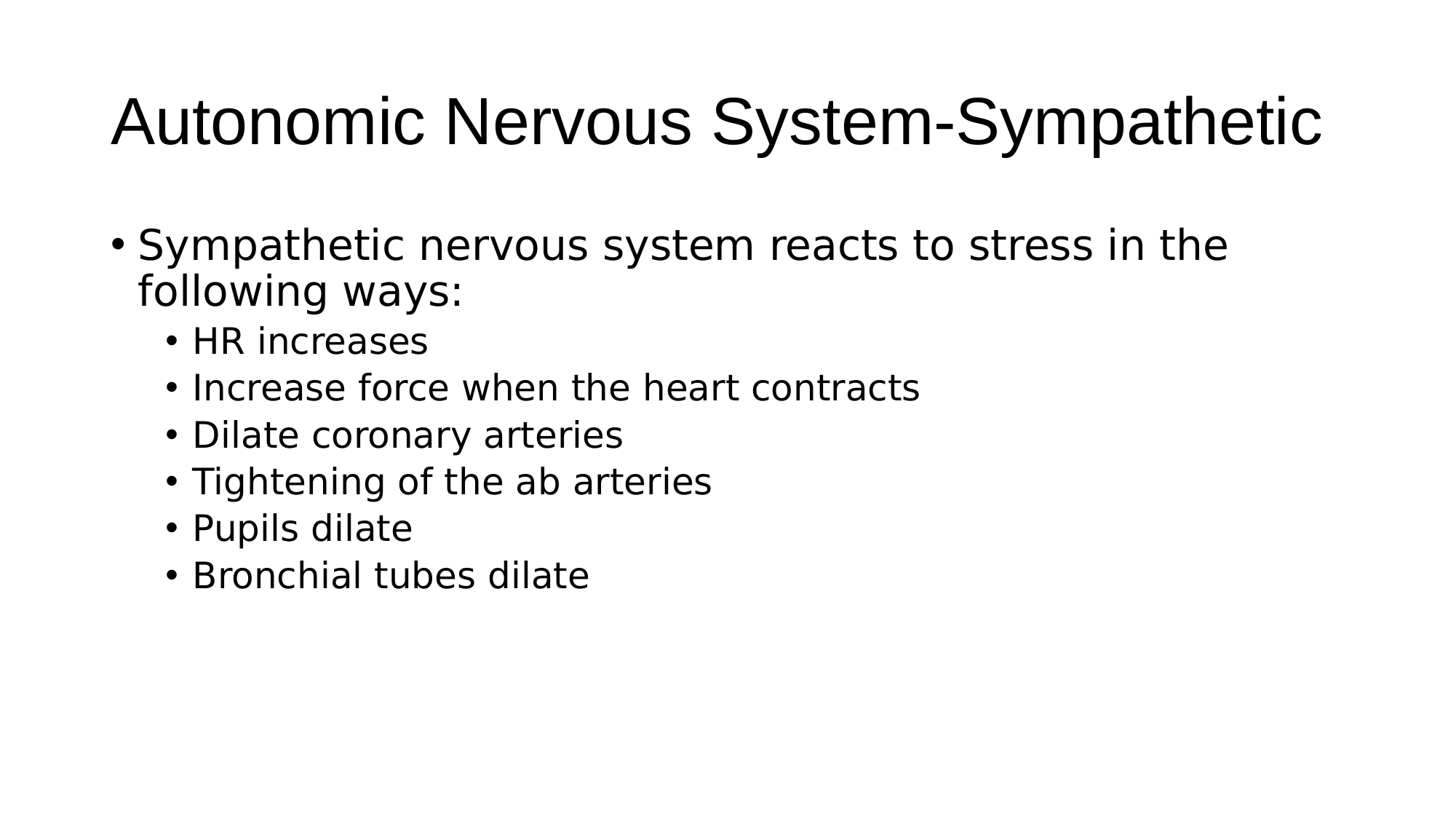

# Autonomic Nervous System-Sympathetic
Sympathetic nervous system reacts to stress in the following ways:
HR increases
Increase force when the heart contracts
Dilate coronary arteries
Tightening of the ab arteries
Pupils dilate
Bronchial tubes dilate